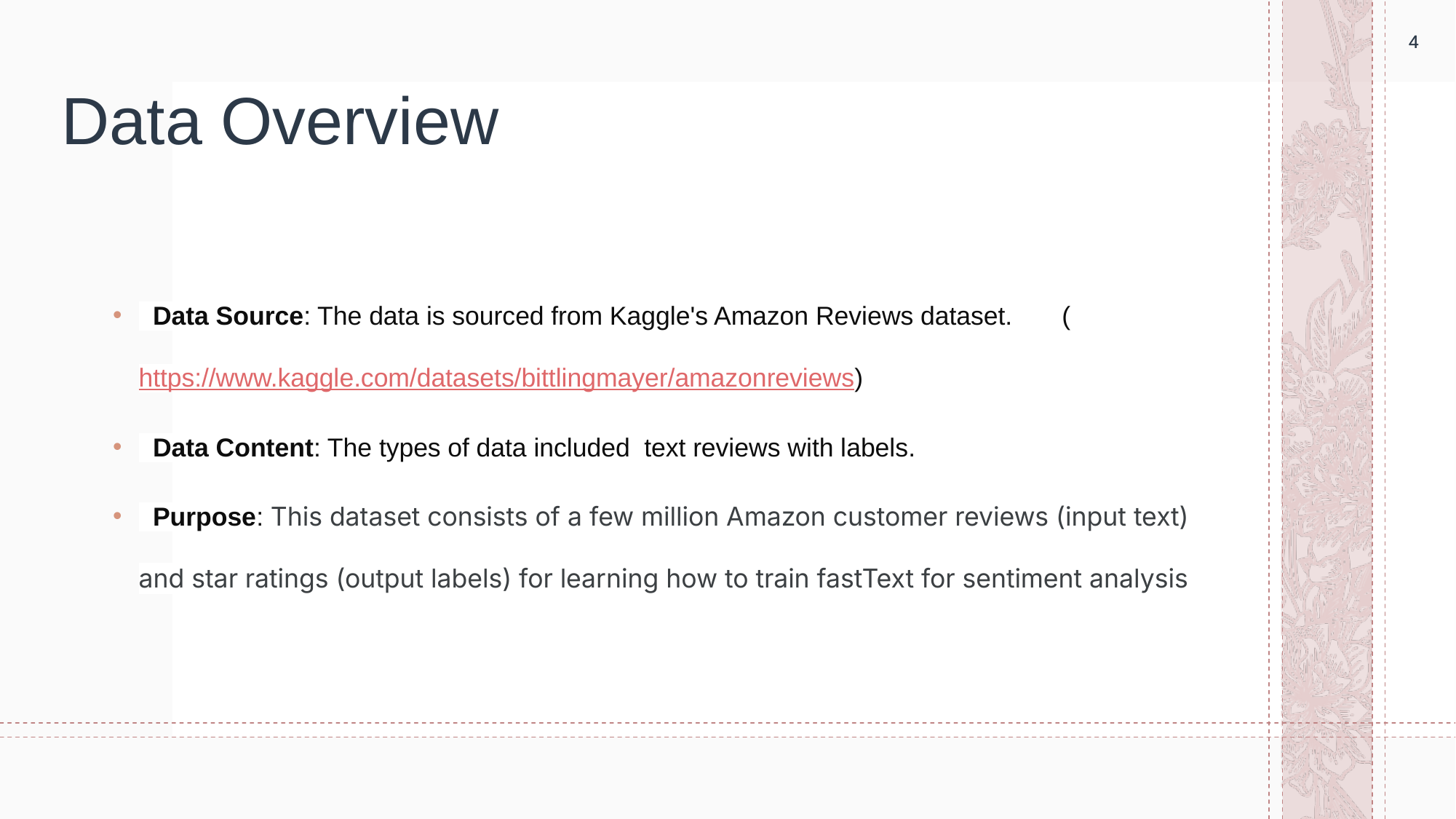

4
4
# Data Overview
  Data Source: The data is sourced from Kaggle's Amazon Reviews dataset.       (https://www.kaggle.com/datasets/bittlingmayer/amazonreviews)
  Data Content: The types of data included  text reviews with labels.
  Purpose: This dataset consists of a few million Amazon customer reviews (input text) and star ratings (output labels) for learning how to train fastText for sentiment analysis